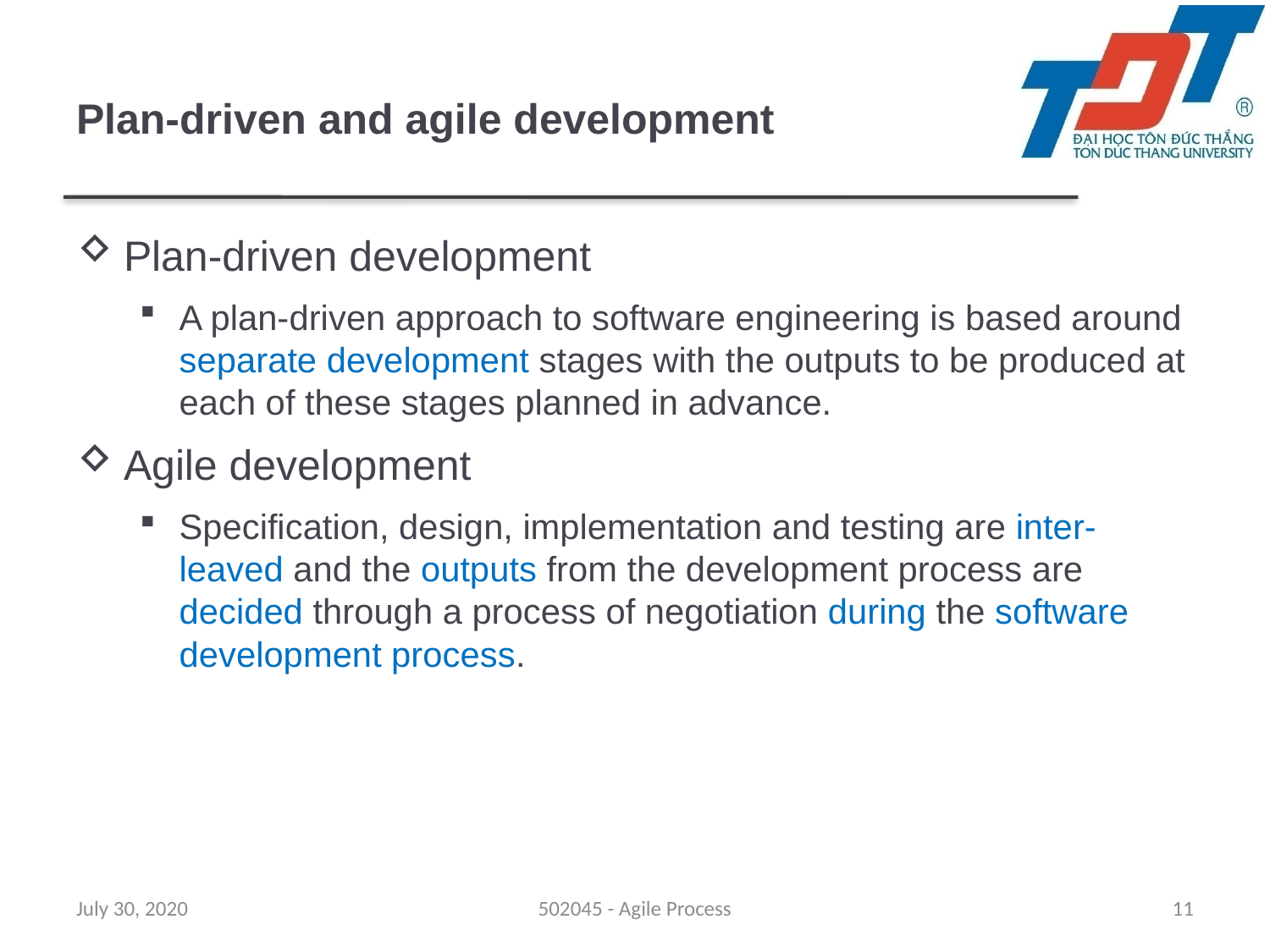

# Plan-driven and agile development
Plan-driven development
A plan-driven approach to software engineering is based around separate development stages with the outputs to be produced at each of these stages planned in advance.
Agile development
Specification, design, implementation and testing are inter-leaved and the outputs from the development process are decided through a process of negotiation during the software development process.
July 30, 2020
502045 - Agile Process
11